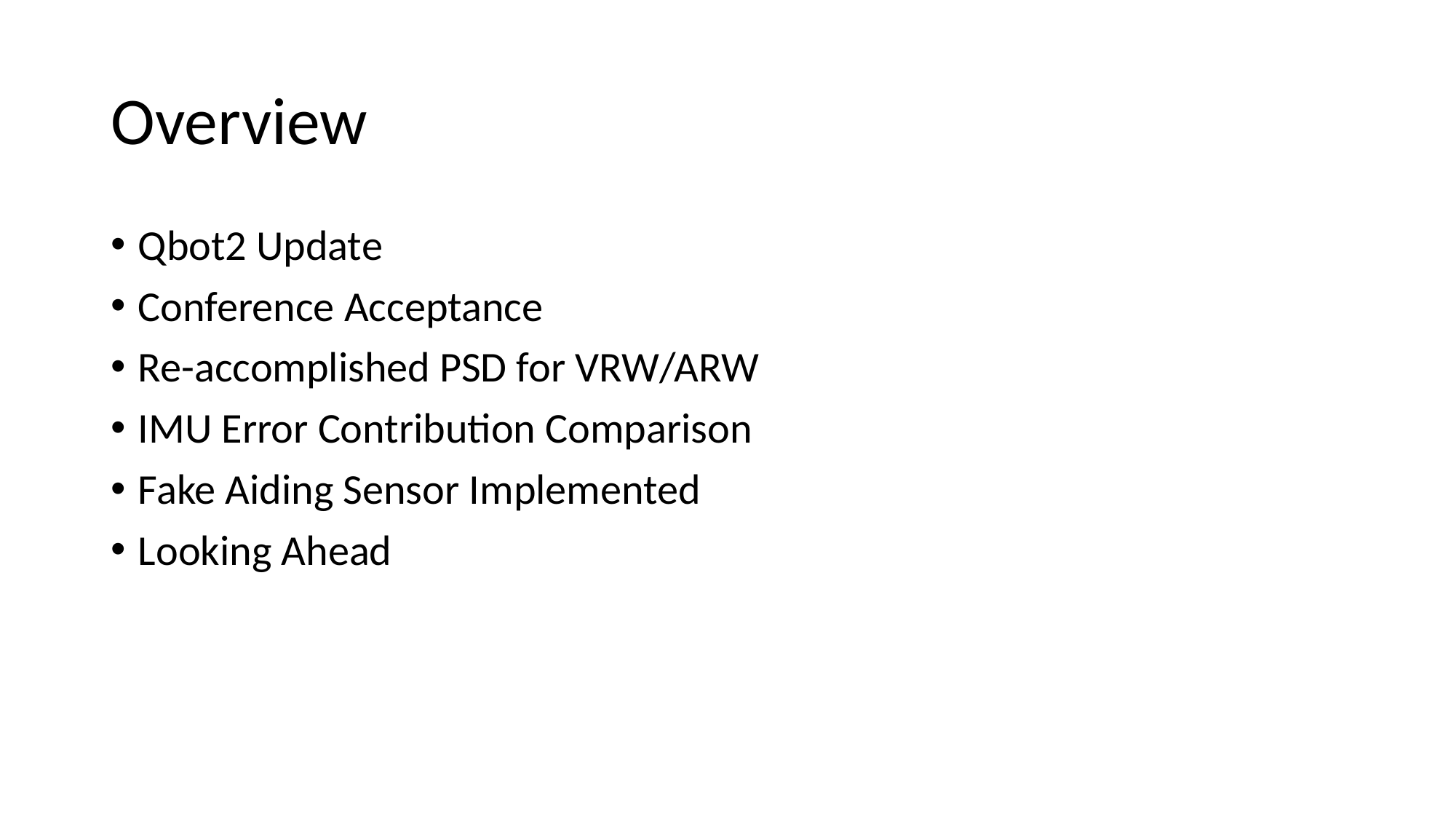

# Overview
Qbot2 Update
Conference Acceptance
Re-accomplished PSD for VRW/ARW
IMU Error Contribution Comparison
Fake Aiding Sensor Implemented
Looking Ahead